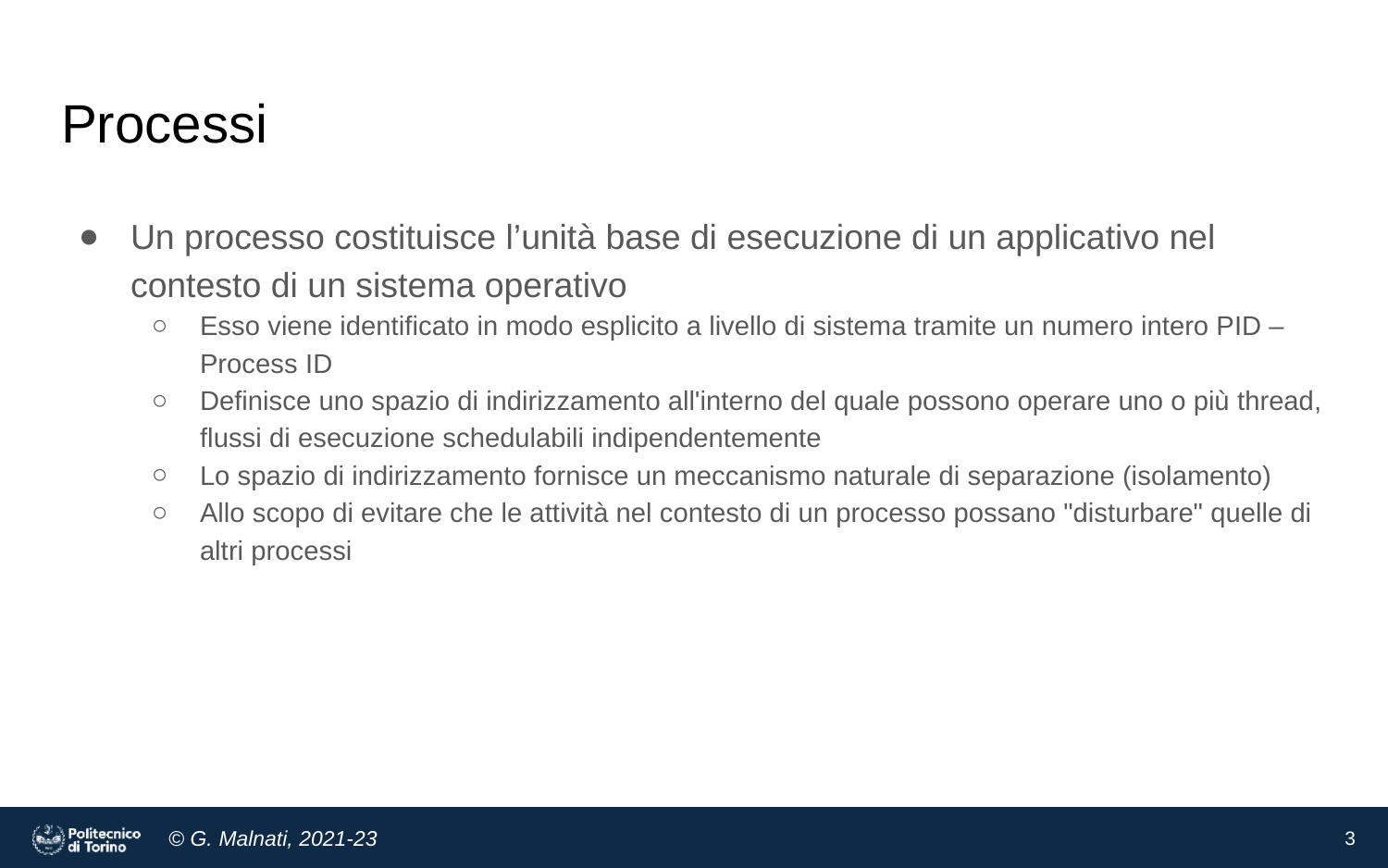

# Processi
Un processo costituisce l’unità base di esecuzione di un applicativo nel contesto di un sistema operativo
Esso viene identificato in modo esplicito a livello di sistema tramite un numero intero PID – Process ID
Definisce uno spazio di indirizzamento all'interno del quale possono operare uno o più thread, flussi di esecuzione schedulabili indipendentemente
Lo spazio di indirizzamento fornisce un meccanismo naturale di separazione (isolamento)
Allo scopo di evitare che le attività nel contesto di un processo possano "disturbare" quelle di altri processi
3